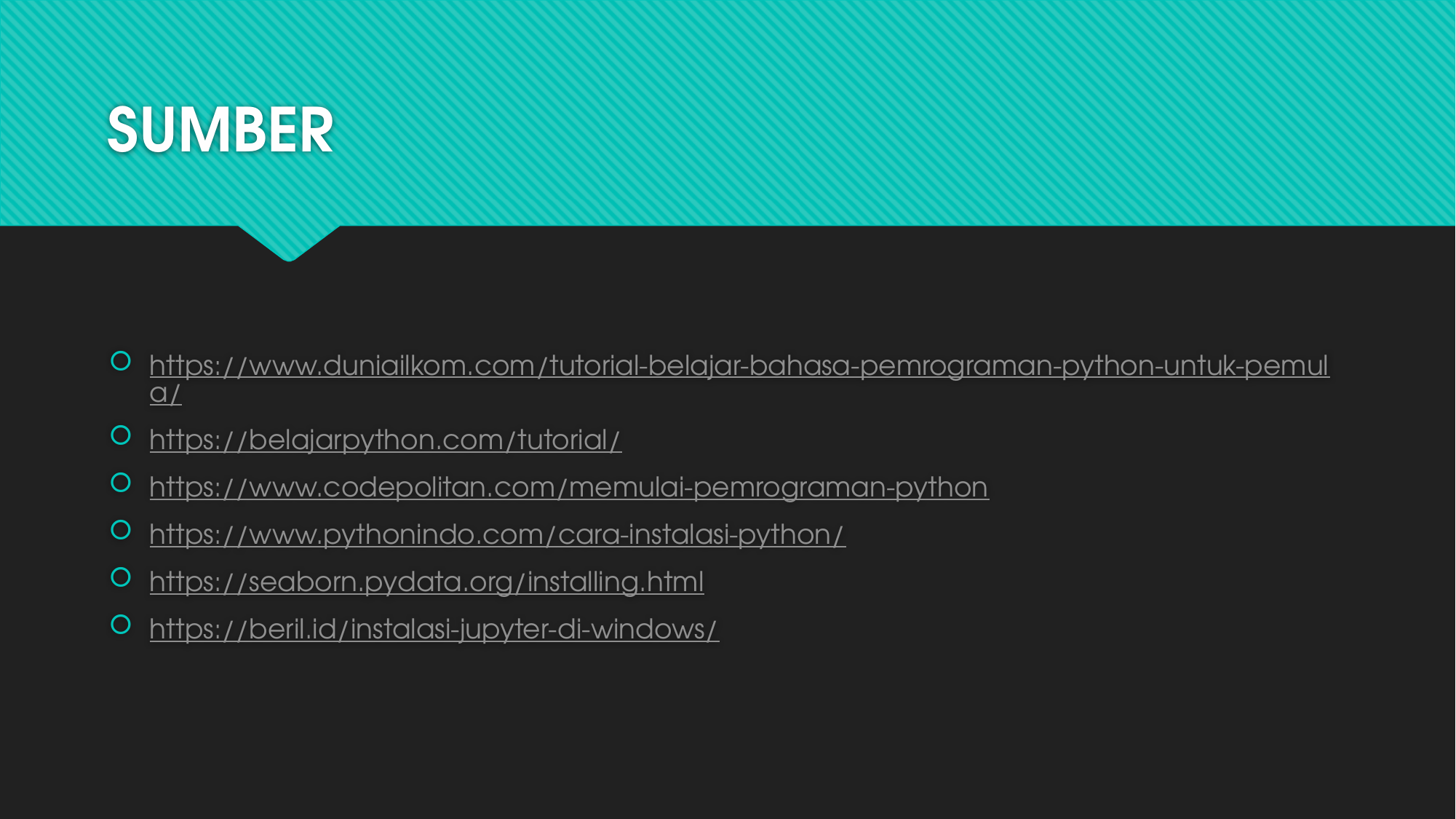

# SUMBER
https://www.duniailkom.com/tutorial-belajar-bahasa-pemrograman-python-untuk-pemula/
https://belajarpython.com/tutorial/
https://www.codepolitan.com/memulai-pemrograman-python
https://www.pythonindo.com/cara-instalasi-python/
https://seaborn.pydata.org/installing.html
https://beril.id/instalasi-jupyter-di-windows/